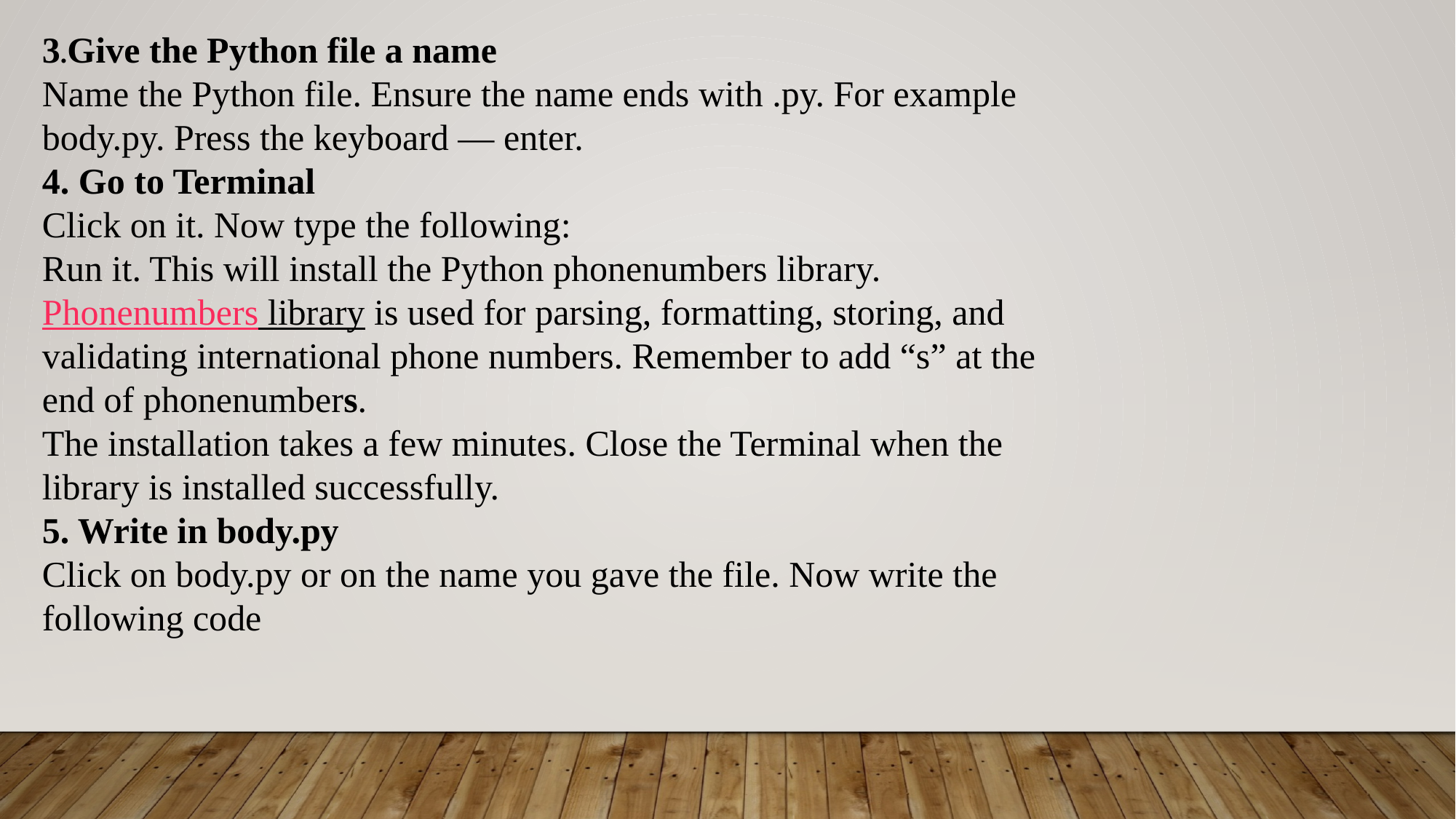

3.Give the Python file a name
Name the Python file. Ensure the name ends with .py. For example body.py. Press the keyboard — enter.
4. Go to Terminal
Click on it. Now type the following:
Run it. This will install the Python phonenumbers library. Phonenumbers library is used for parsing, formatting, storing, and validating international phone numbers. Remember to add “s” at the end of phonenumbers.
The installation takes a few minutes. Close the Terminal when the library is installed successfully.
5. Write in body.py
Click on body.py or on the name you gave the file. Now write the following code